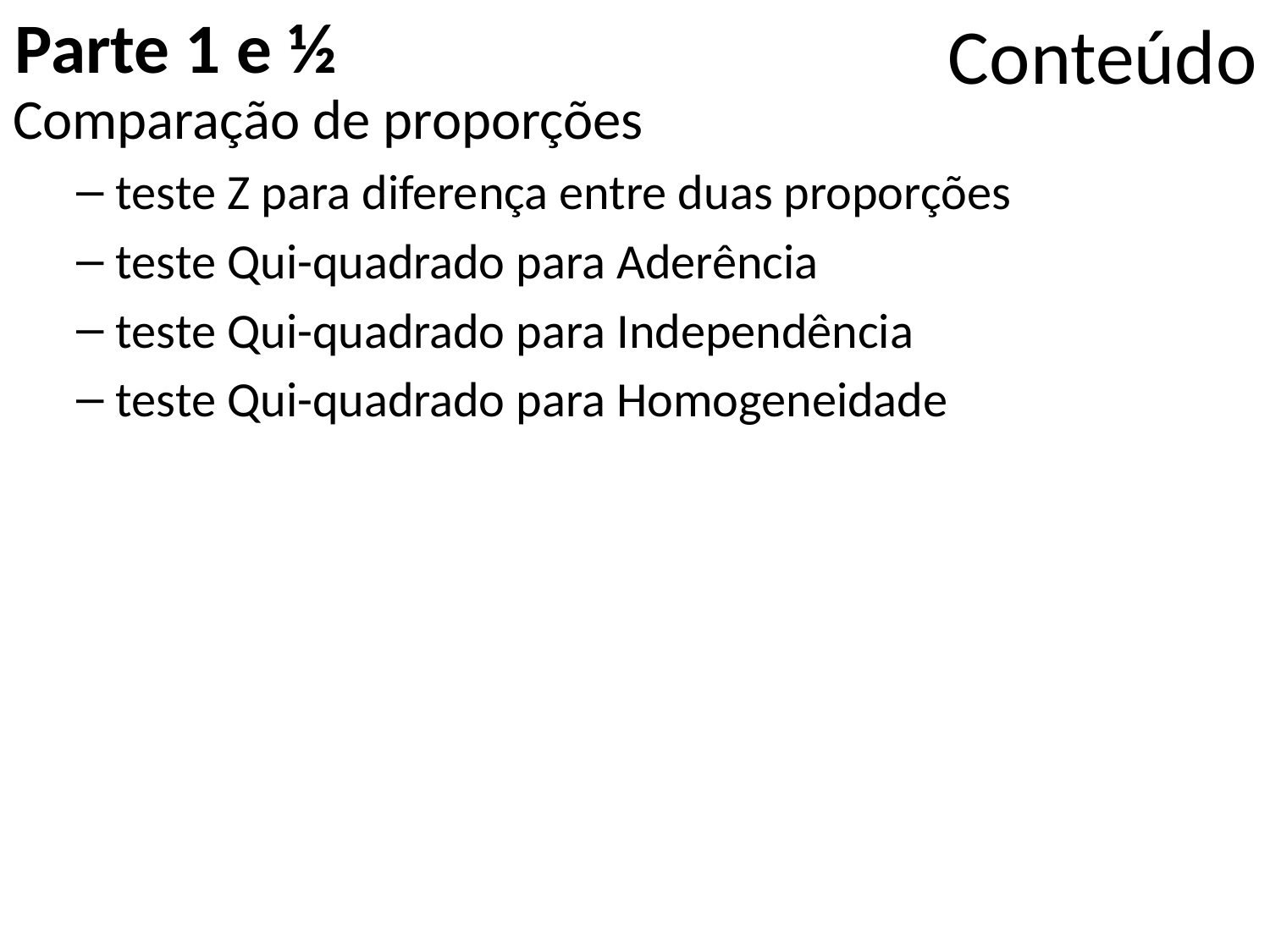

# Conteúdo
Parte 1 e ½
Comparação de proporções
teste Z para diferença entre duas proporções
teste Qui-quadrado para Aderência
teste Qui-quadrado para Independência
teste Qui-quadrado para Homogeneidade